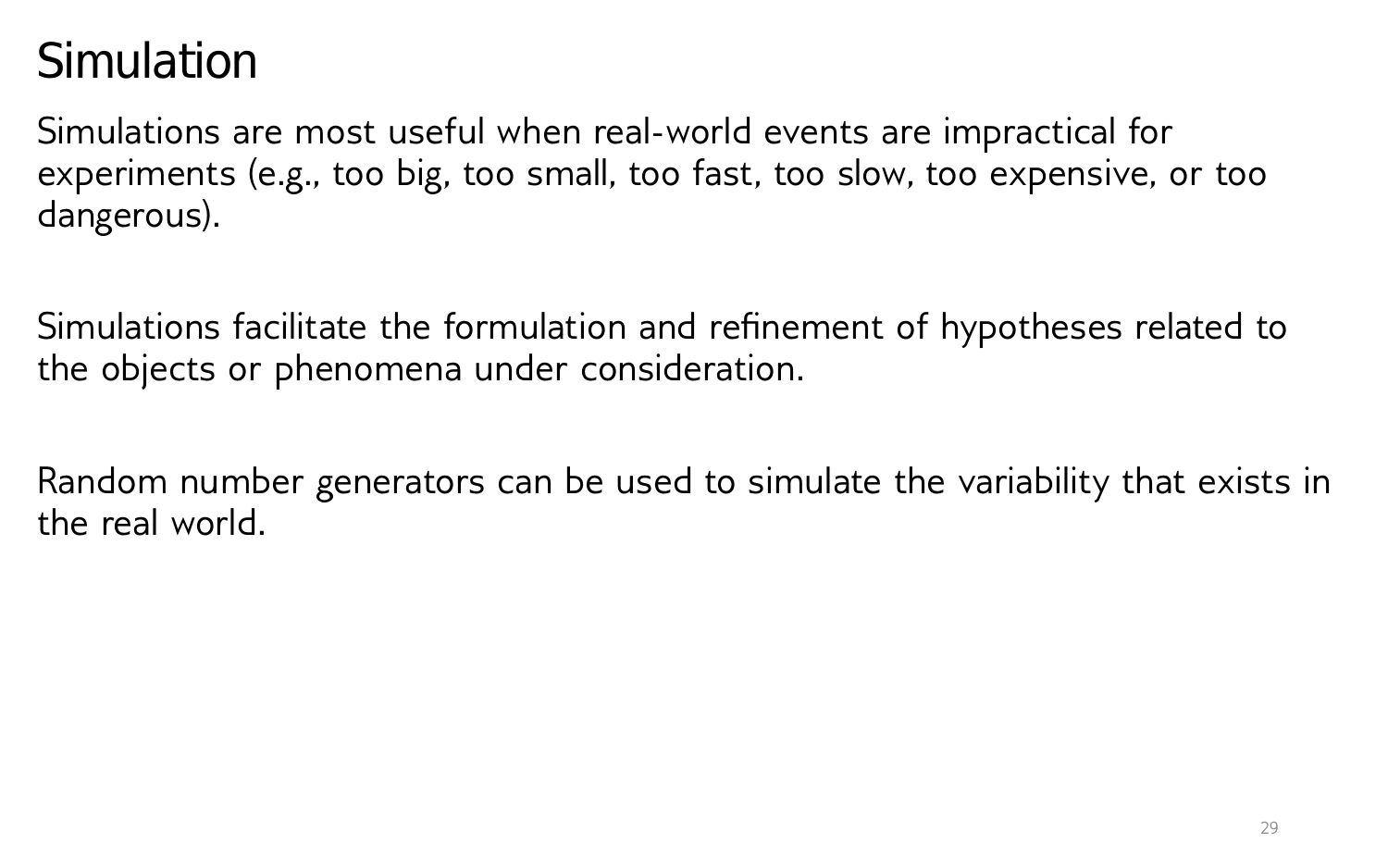

# Simulation
Simulations are most useful when real-world events are impractical for experiments (e.g., too big, too small, too fast, too slow, too expensive, or too dangerous).

Simulations facilitate the formulation and refinement of hypotheses related to the objects or phenomena under consideration.

Random number generators can be used to simulate the variability that exists in the real world.
29